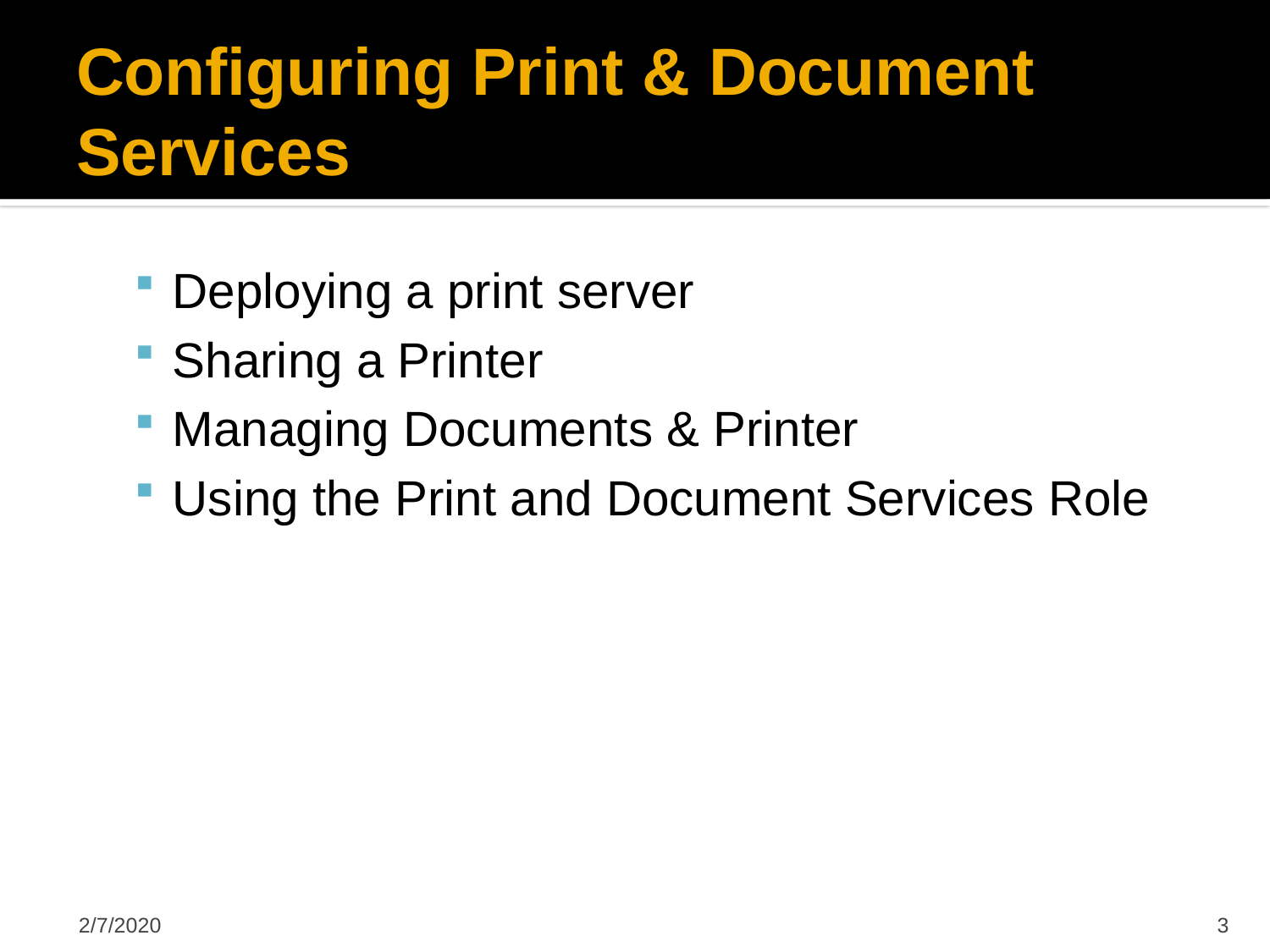

# Configuring Print & Document Services
Deploying a print server
Sharing a Printer
Managing Documents & Printer
Using the Print and Document Services Role
2/7/2020
3